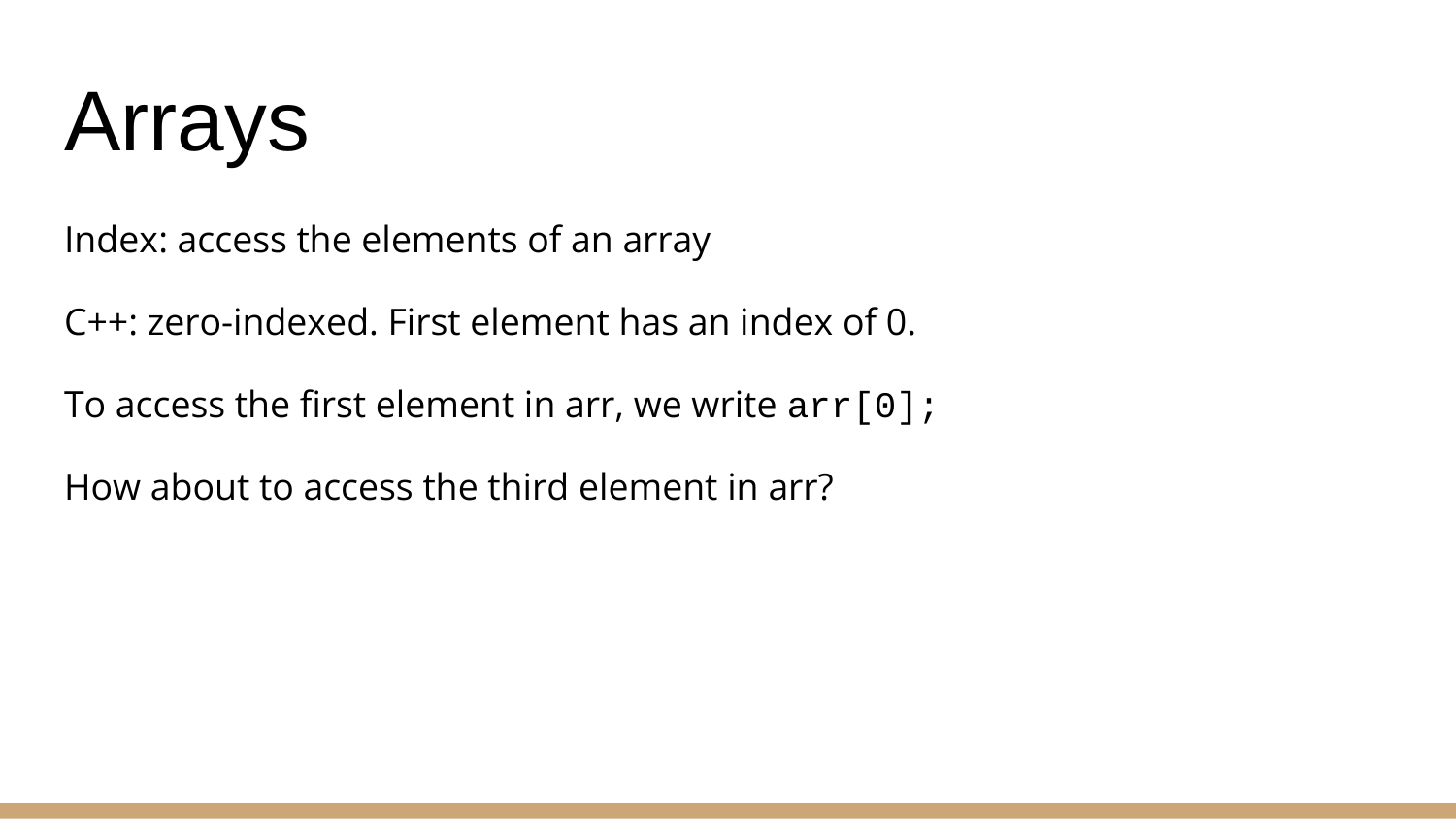

# Arrays
Index: access the elements of an array
C++: zero-indexed. First element has an index of 0.
To access the first element in arr, we write arr[0];
How about to access the third element in arr?